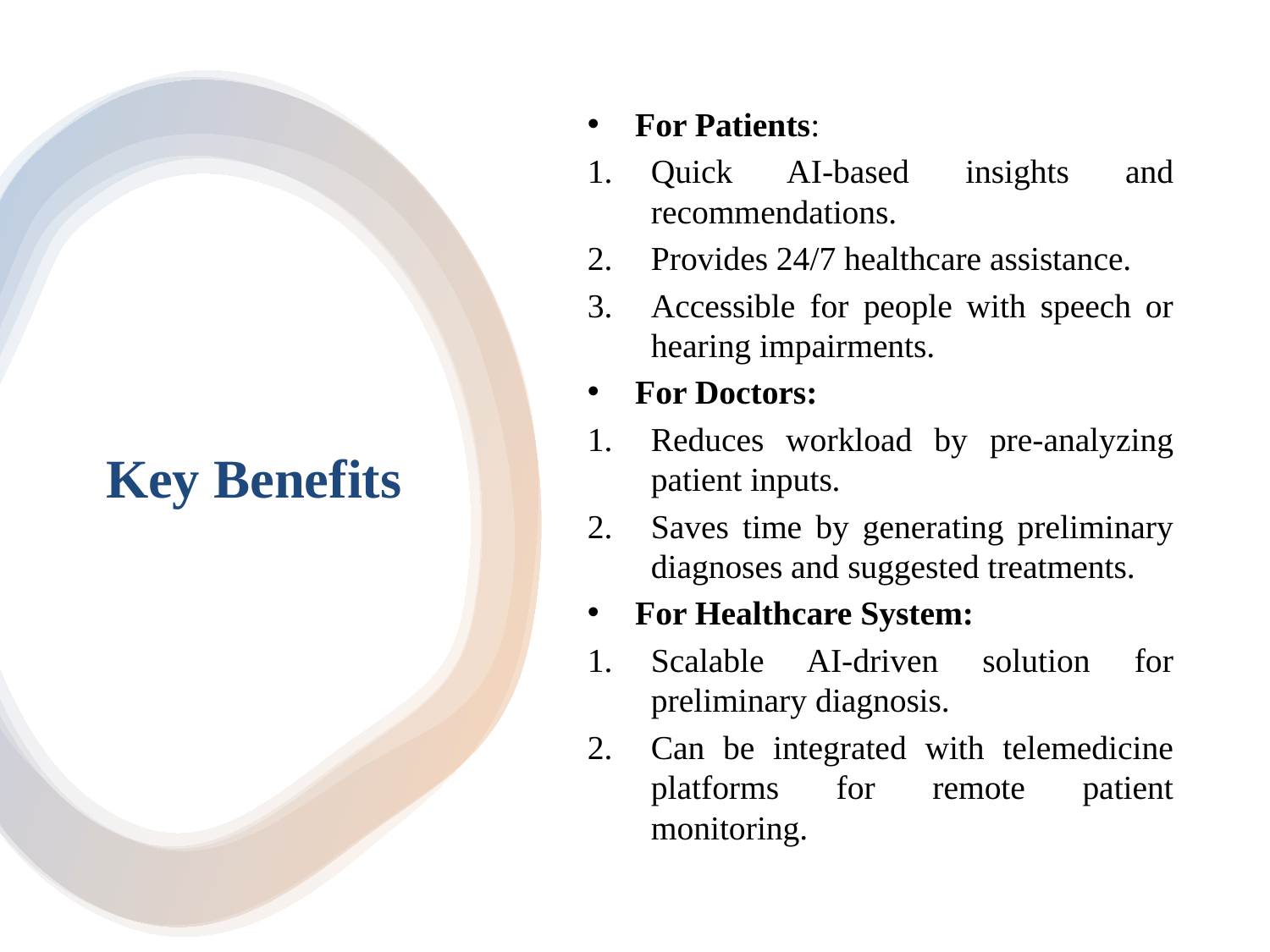

For Patients:
Quick AI-based insights and recommendations.
Provides 24/7 healthcare assistance.
Accessible for people with speech or hearing impairments.
For Doctors:
Reduces workload by pre-analyzing patient inputs.
Saves time by generating preliminary diagnoses and suggested treatments.
For Healthcare System:
Scalable AI-driven solution for preliminary diagnosis.
Can be integrated with telemedicine platforms for remote patient monitoring.
# Key Benefits